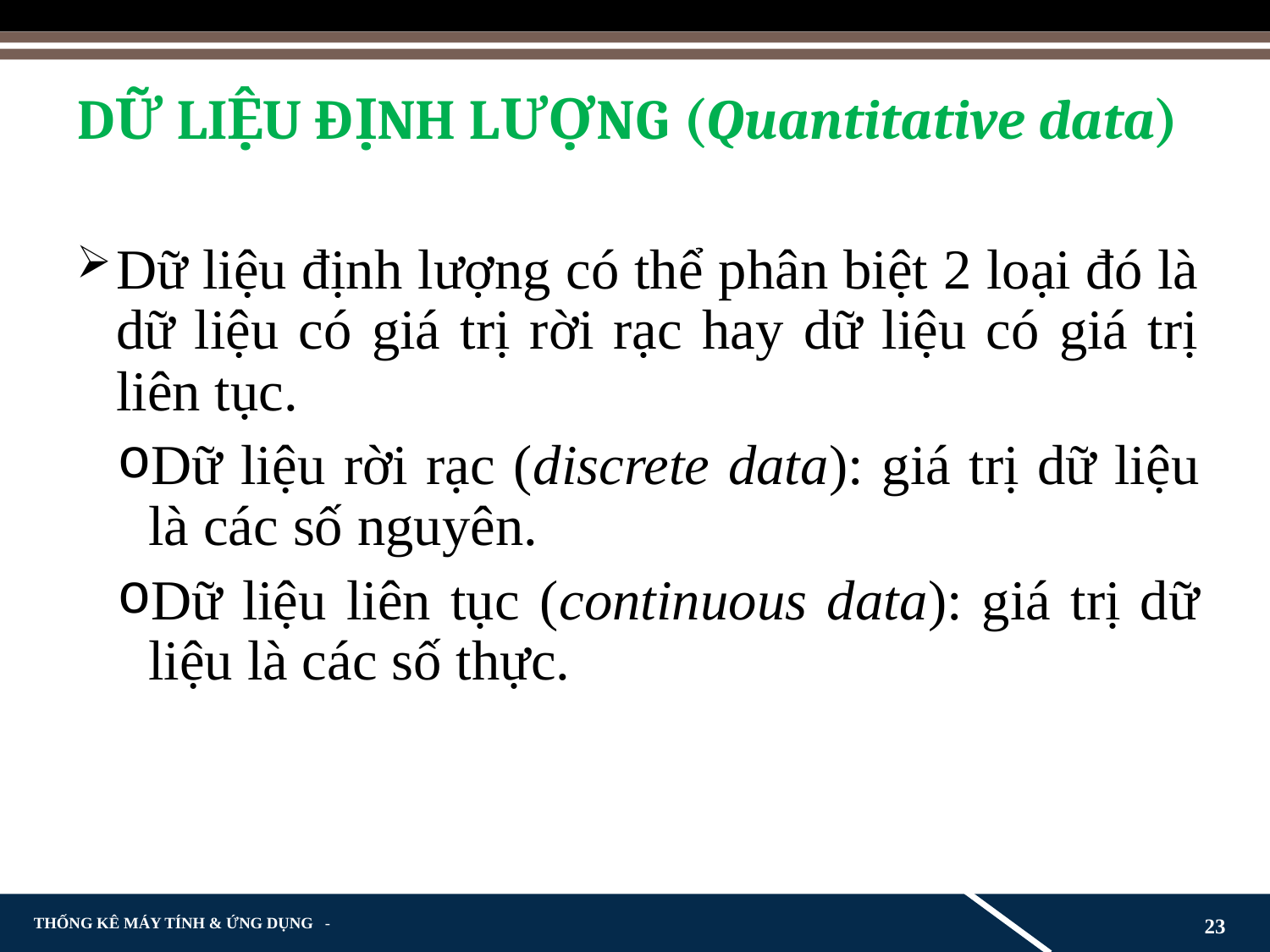

# DỮ LIỆU ĐỊNH LƯỢNG (Quantitative data)
Dữ liệu định lượng có thể phân biệt 2 loại đó là dữ liệu có giá trị rời rạc hay dữ liệu có giá trị liên tục.
Dữ liệu rời rạc (discrete data): giá trị dữ liệu là các số nguyên.
Dữ liệu liên tục (continuous data): giá trị dữ liệu là các số thực.

23